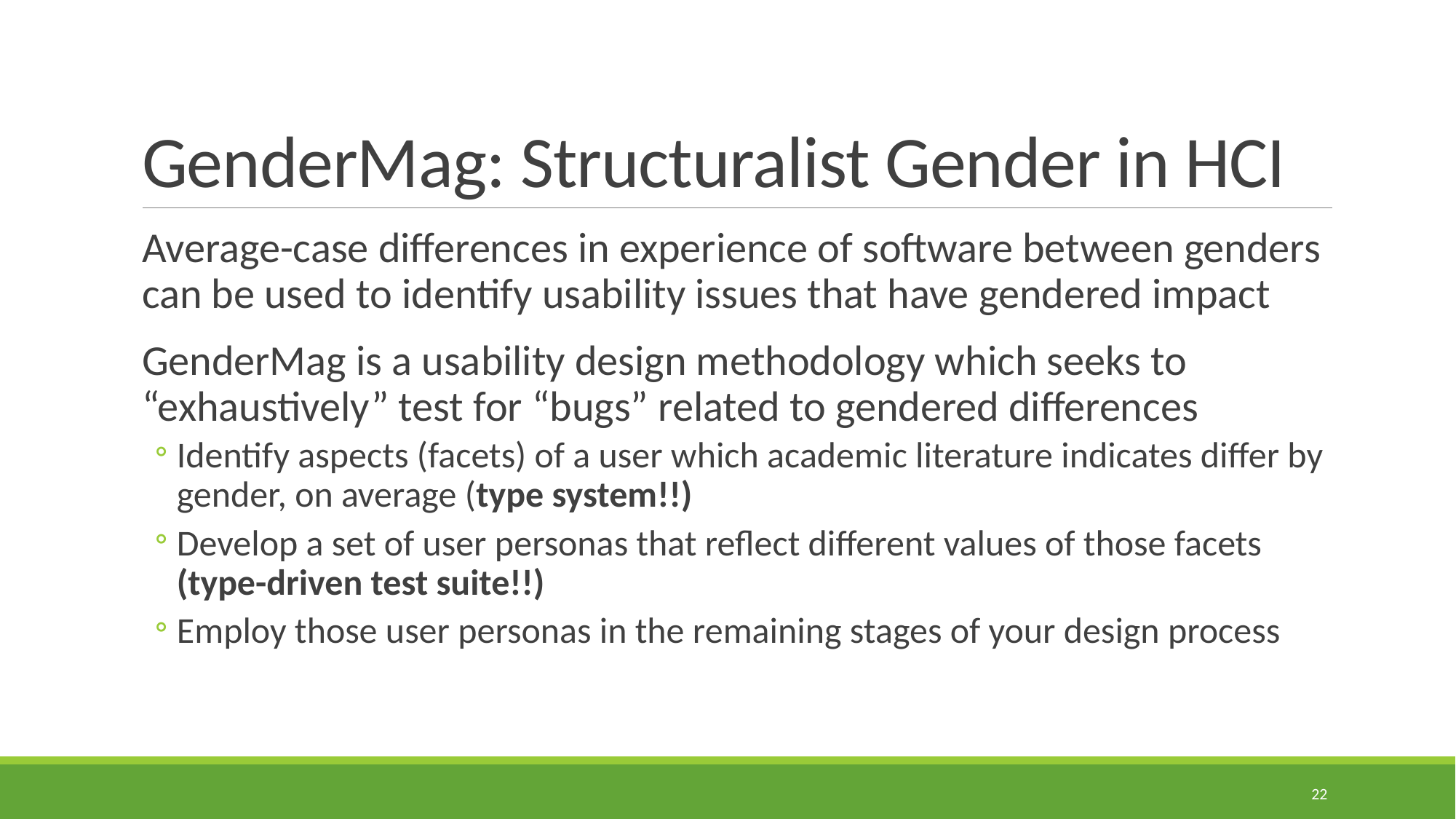

# GenderMag: Structuralist Gender in HCI
Average-case differences in experience of software between genders can be used to identify usability issues that have gendered impact
GenderMag is a usability design methodology which seeks to “exhaustively” test for “bugs” related to gendered differences
Identify aspects (facets) of a user which academic literature indicates differ by gender, on average (type system!!)
Develop a set of user personas that reflect different values of those facets
(type-driven test suite!!)
Employ those user personas in the remaining stages of your design process
22